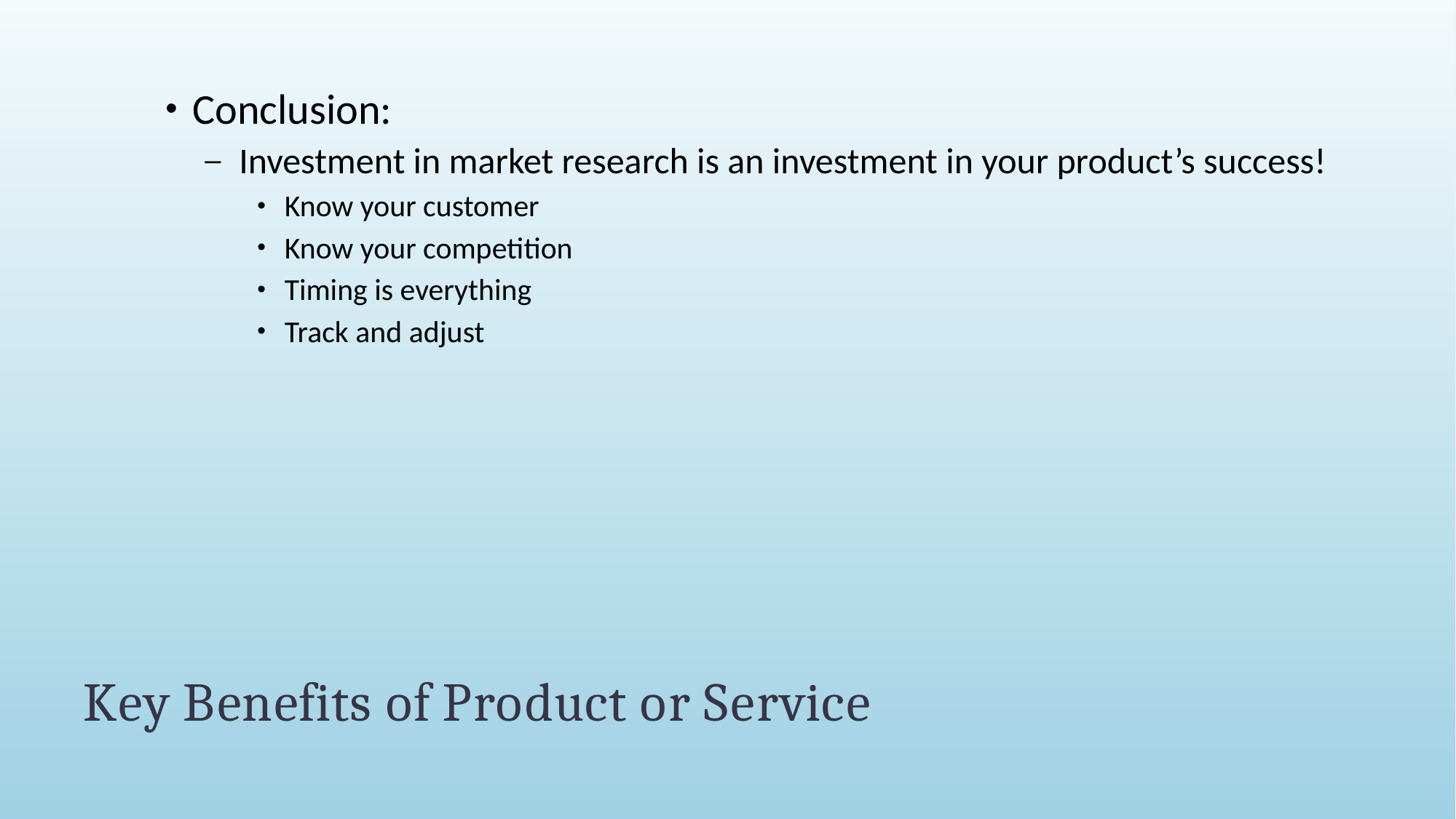

Conclusion:
Investment in market research is an investment in your product’s success!
Know your customer
Know your competition
Timing is everything
Track and adjust
# Key Benefits of Product or Service